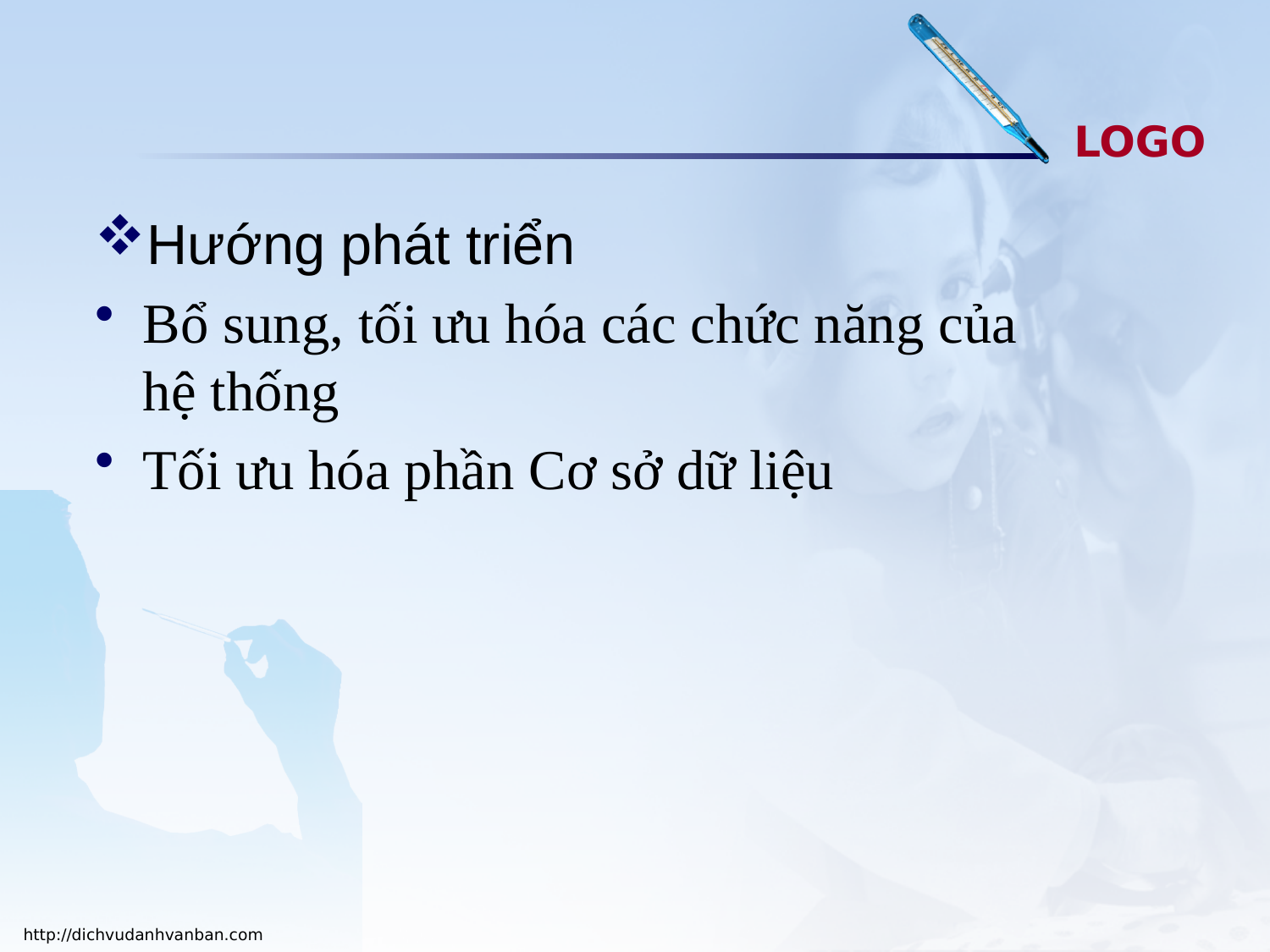

Hướng phát triển
Bổ sung, tối ưu hóa các chức năng của hệ thống
Tối ưu hóa phần Cơ sở dữ liệu